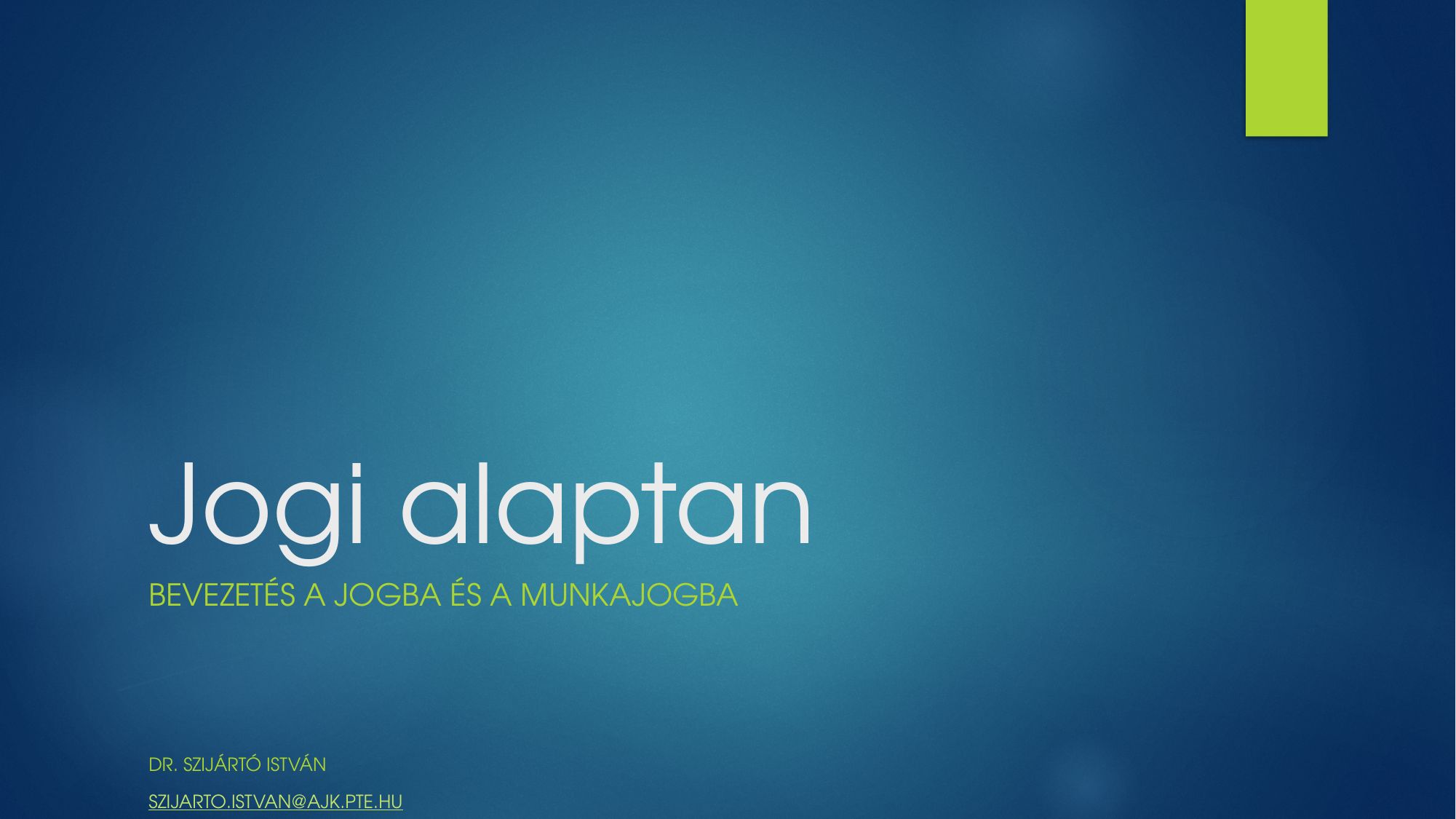

# Jogi alaptan
Bevezetés a jogba és a munkajogba

Dr. Szijártó István
Szijarto.istvan@ajk.pte.hu